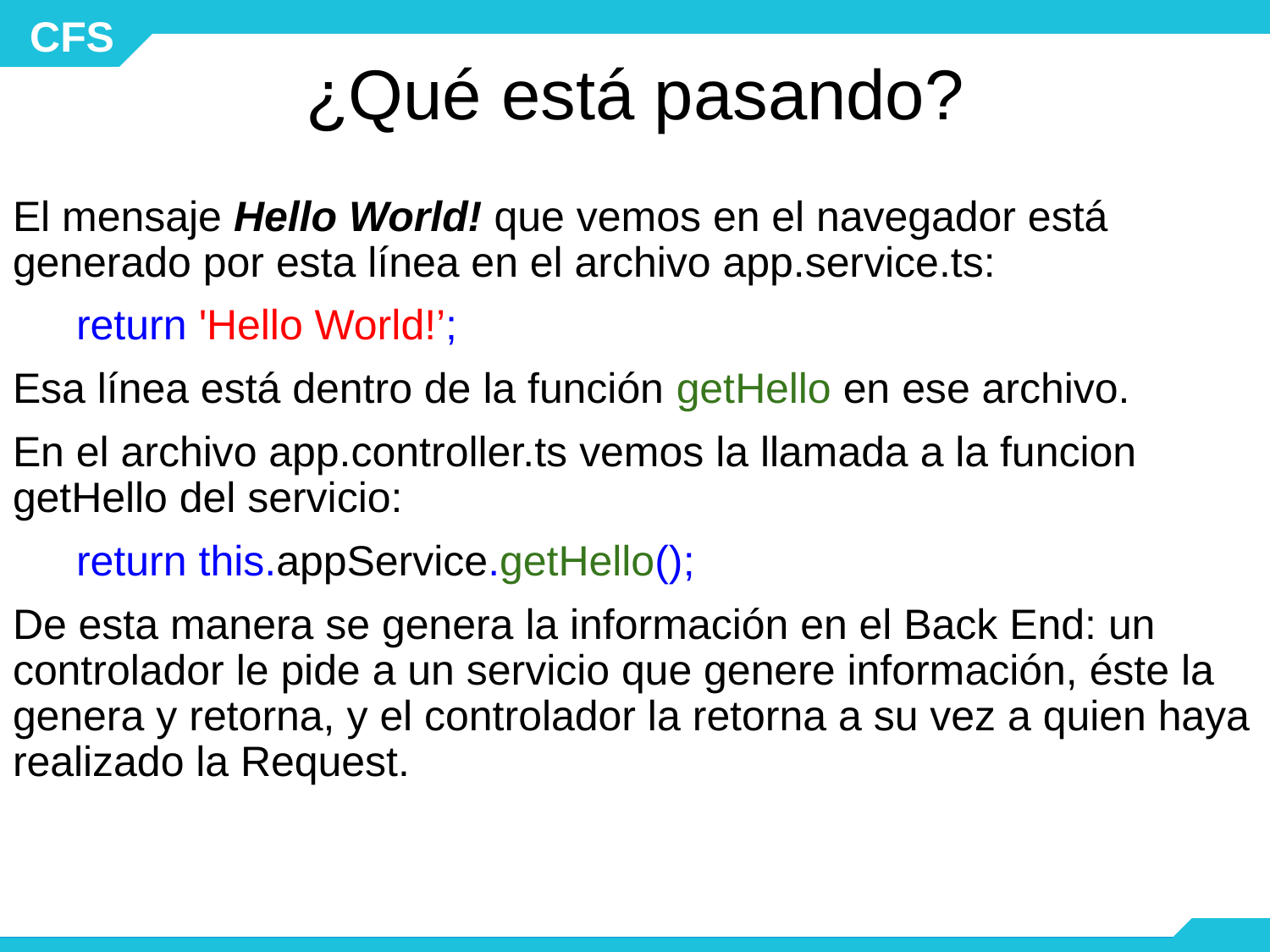

# ¿Qué está pasando?
El mensaje Hello World! que vemos en el navegador está generado por esta línea en el archivo app.service.ts:
return 'Hello World!’;
Esa línea está dentro de la función getHello en ese archivo.
En el archivo app.controller.ts vemos la llamada a la funcion getHello del servicio:
return this.appService.getHello();
De esta manera se genera la información en el Back End: un controlador le pide a un servicio que genere información, éste la genera y retorna, y el controlador la retorna a su vez a quien haya realizado la Request.